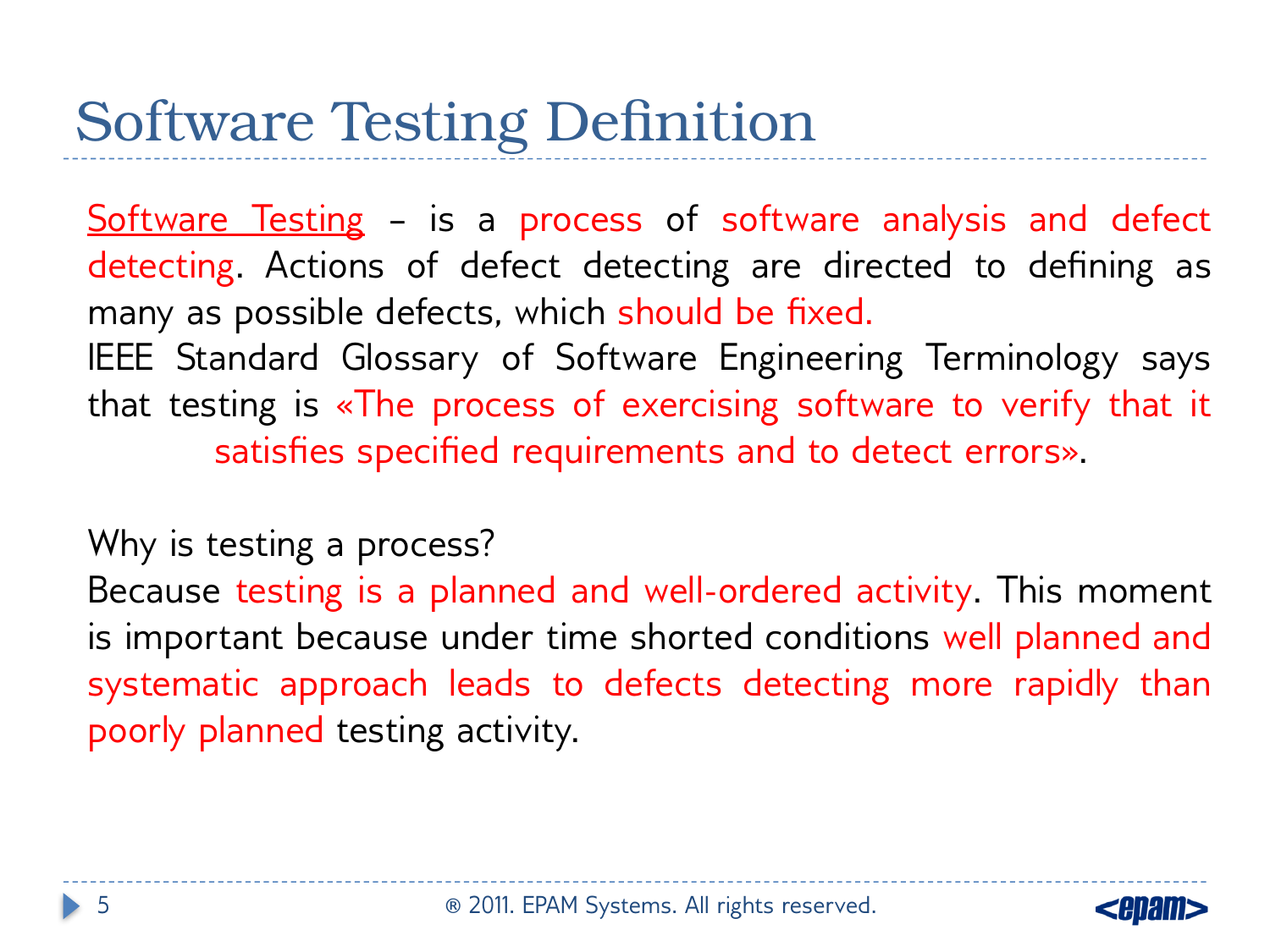

# Software Testing Definition
Software Testing – is a process of software analysis and defect detecting. Actions of defect detecting are directed to defining as many as possible defects, which should be fixed.
IEEE Standard Glossary of Software Engineering Terminology says that testing is «The process of exercising software to verify that it 	satisfies specified requirements and to detect errors».

Why is testing a process?
Because testing is a planned and well-ordered activity. This moment is important because under time shorted conditions well planned and systematic approach leads to defects detecting more rapidly than poorly planned testing activity.
5
® 2011. EPAM Systems. All rights reserved.